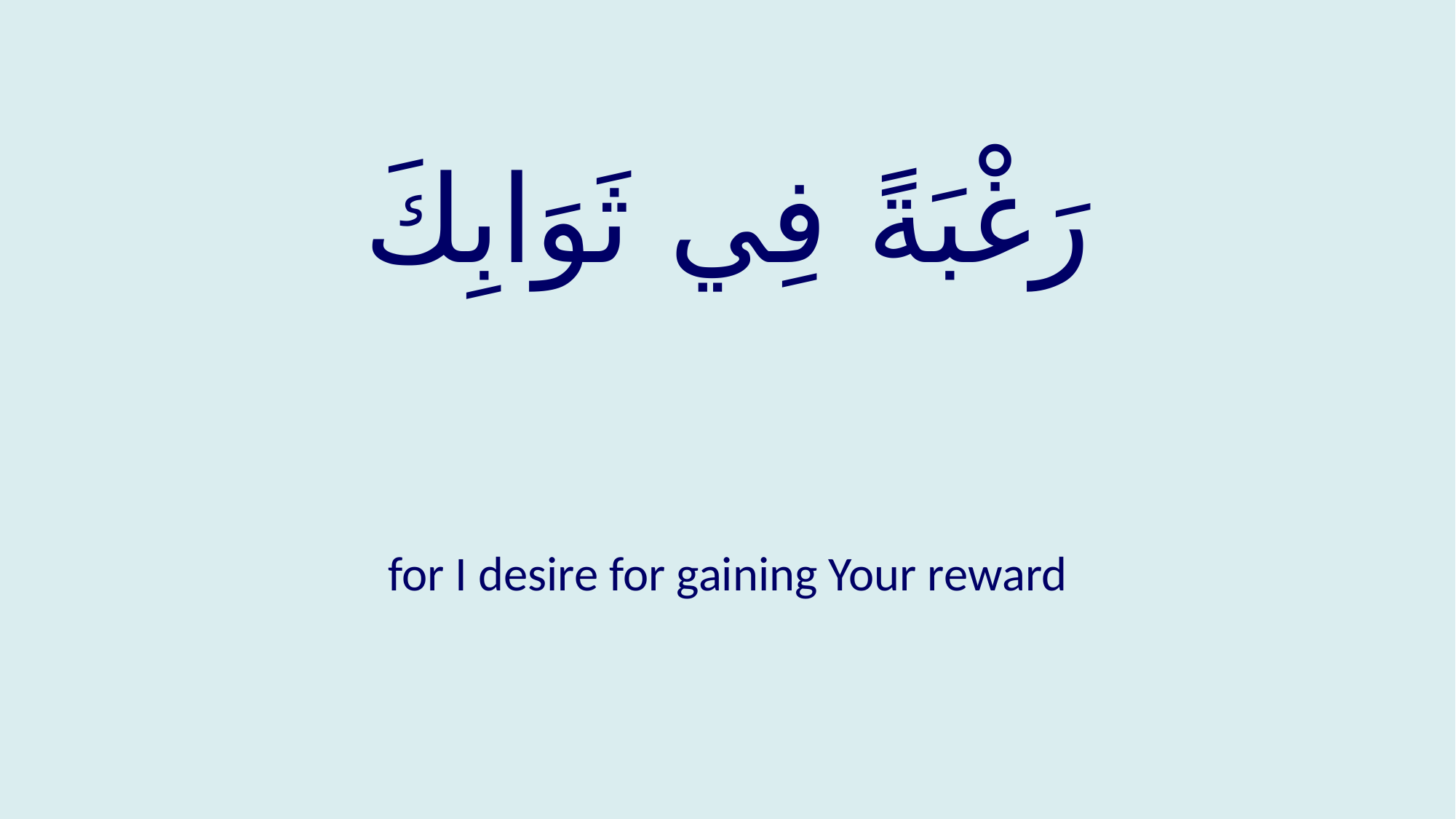

# رَغْبَةً فِي ثَوَابِكَ
for I desire for gaining Your reward